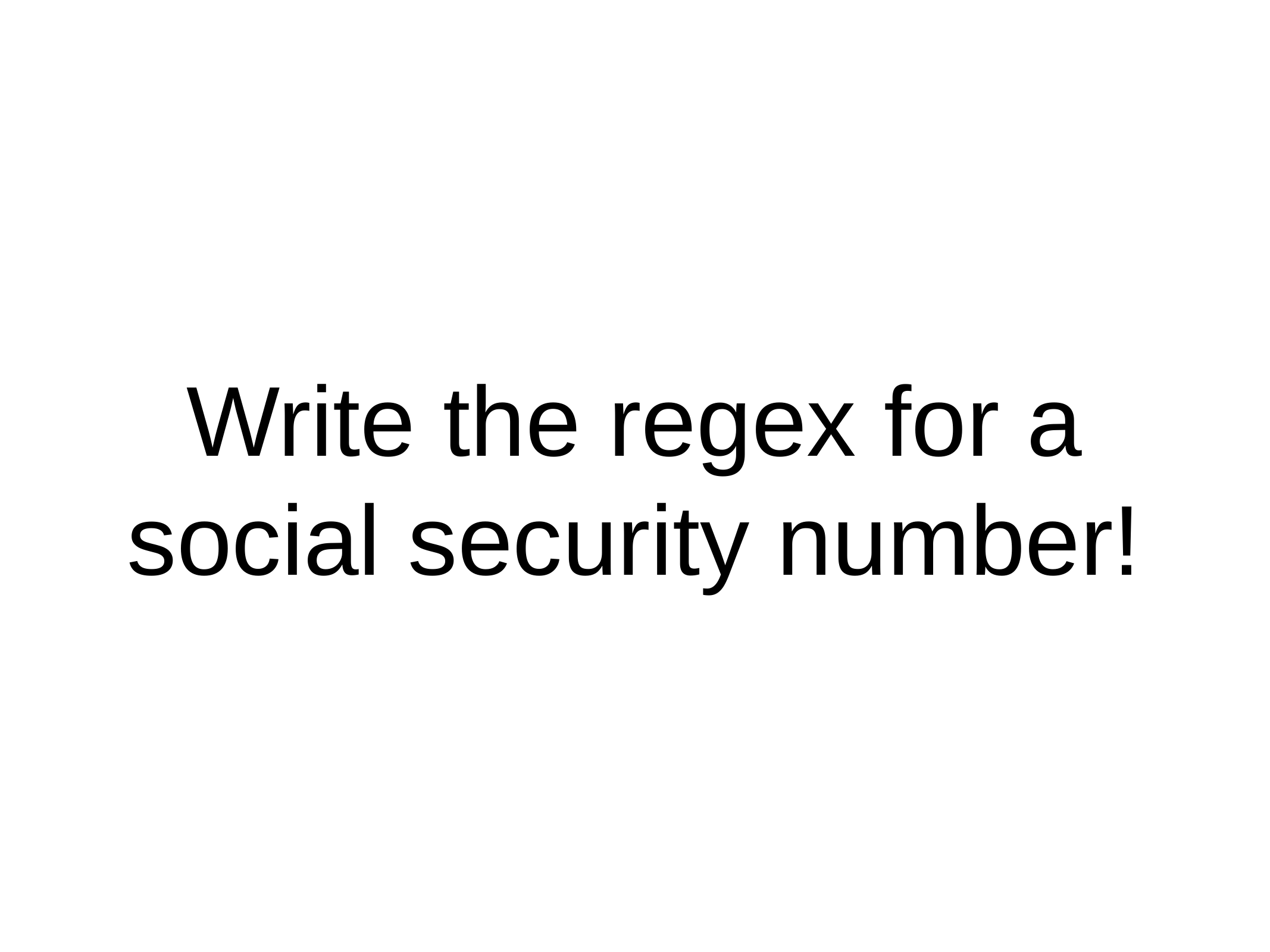

Write the regex for a social security number!